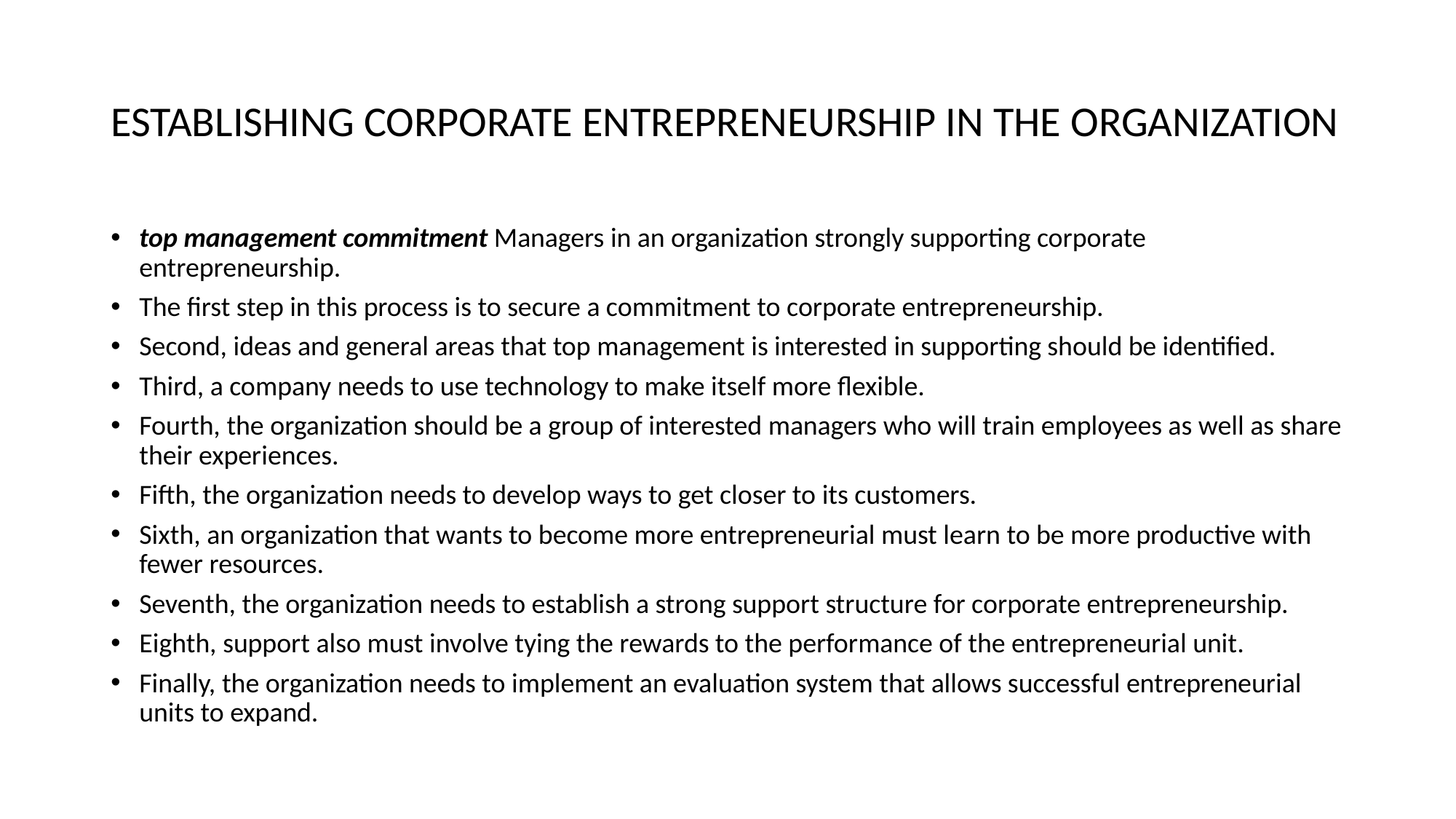

# ESTABLISHING CORPORATE ENTREPRENEURSHIP IN THE ORGANIZATION
top management commitment Managers in an organization strongly supporting corporate entrepreneurship.
The first step in this process is to secure a commitment to corporate entrepreneurship.
Second, ideas and general areas that top management is interested in supporting should be identified.
Third, a company needs to use technology to make itself more flexible.
Fourth, the organization should be a group of interested managers who will train employees as well as share their experiences.
Fifth, the organization needs to develop ways to get closer to its customers.
Sixth, an organization that wants to become more entrepreneurial must learn to be more productive with fewer resources.
Seventh, the organization needs to establish a strong support structure for corporate entrepreneurship.
Eighth, support also must involve tying the rewards to the performance of the entrepreneurial unit.
Finally, the organization needs to implement an evaluation system that allows successful entrepreneurial units to expand.